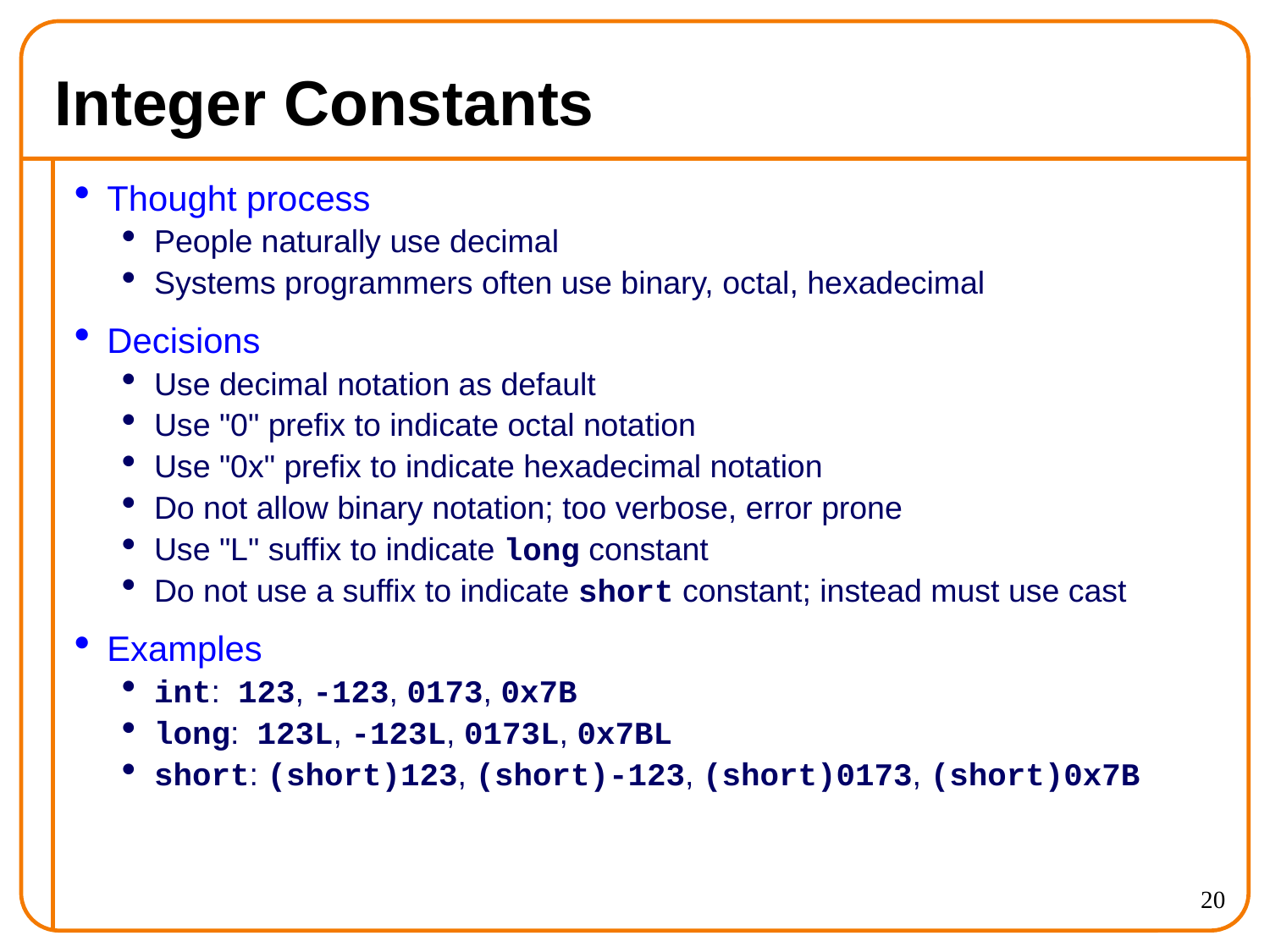

Integer Constants
Thought process
People naturally use decimal
Systems programmers often use binary, octal, hexadecimal
Decisions
Use decimal notation as default
Use "0" prefix to indicate octal notation
Use "0x" prefix to indicate hexadecimal notation
Do not allow binary notation; too verbose, error prone
Use "L" suffix to indicate long constant
Do not use a suffix to indicate short constant; instead must use cast
Examples
int:  123, -123, 0173, 0x7B
long:  123L, -123L, 0173L, 0x7BL
short: (short)123, (short)-123, (short)0173, (short)0x7B
20